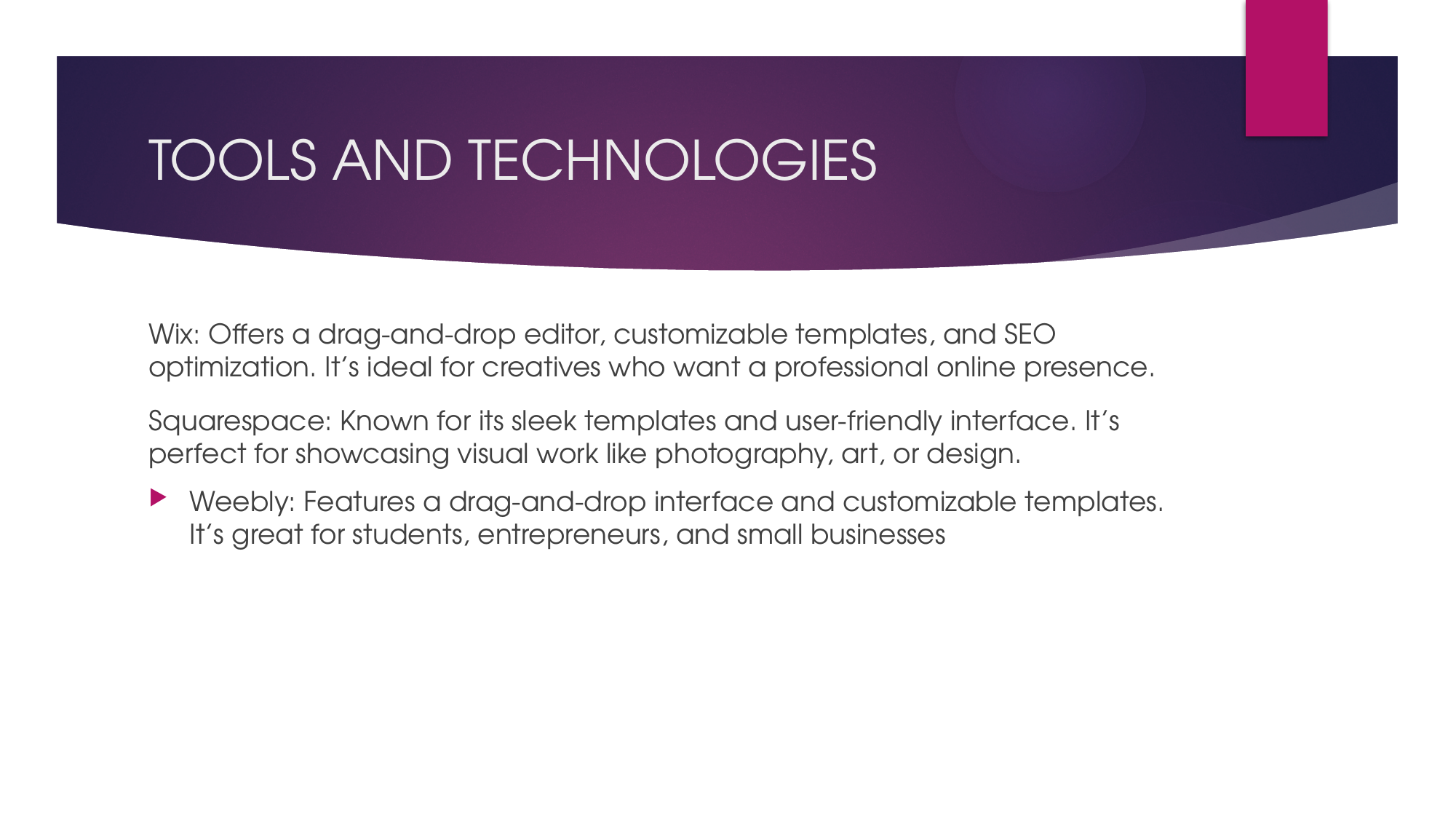

# TOOLS AND TECHNOLOGIES
Wix: Offers a drag-and-drop editor, customizable templates, and SEO optimization. It’s ideal for creatives who want a professional online presence.
Squarespace: Known for its sleek templates and user-friendly interface. It’s perfect for showcasing visual work like photography, art, or design.
Weebly: Features a drag-and-drop interface and customizable templates. It’s great for students, entrepreneurs, and small businesses